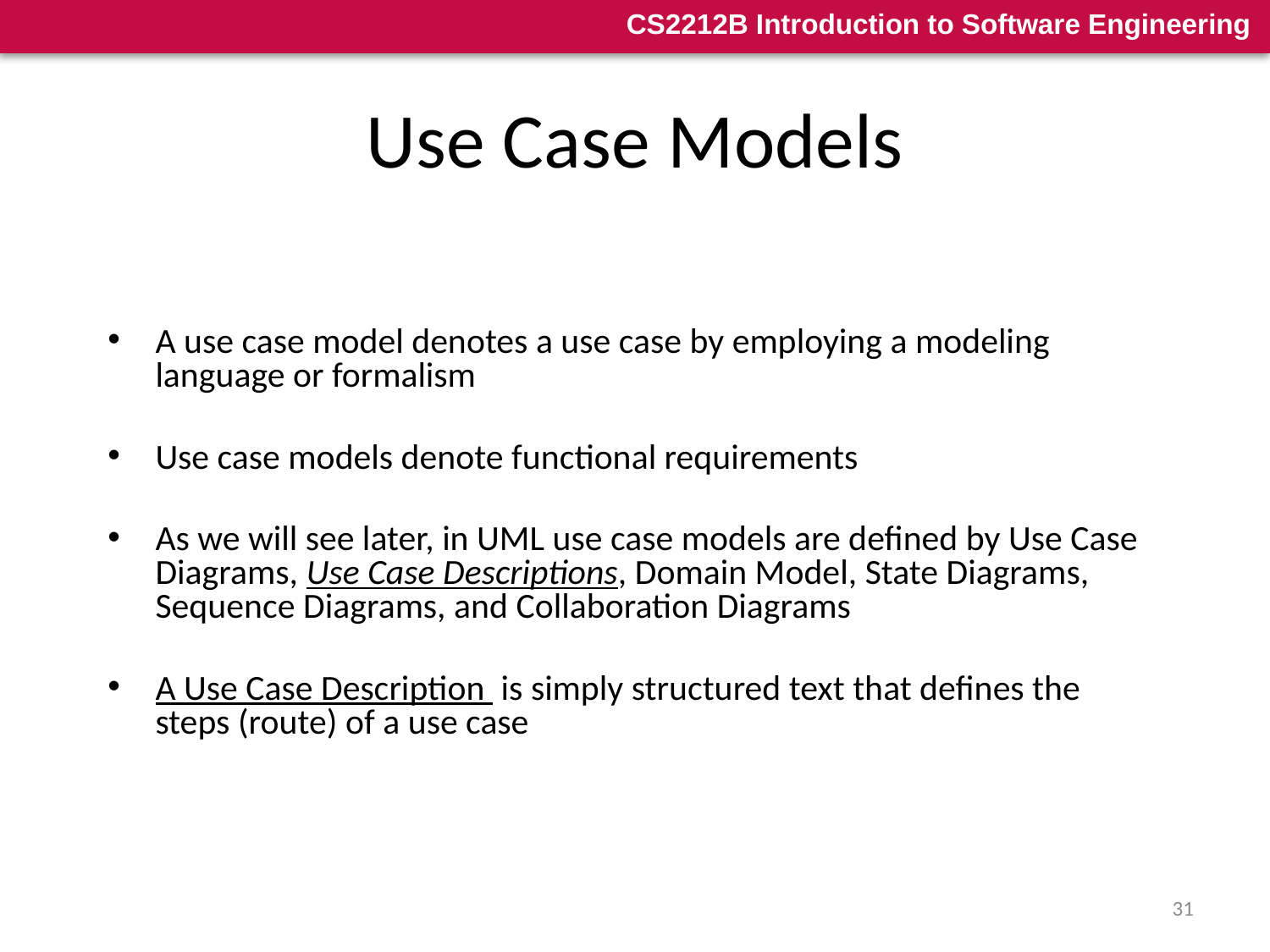

# Use Case Models

A use case model denotes a use case by employing a modeling language or formalism

Use case models denote functional requirements

As we will see later, in UML use case models are defined by Use Case Diagrams, Use Case Descriptions, Domain Model, State Diagrams, Sequence Diagrams, and Collaboration Diagrams

A Use Case Description  is simply structured text that defines the steps (route) of a use case

31